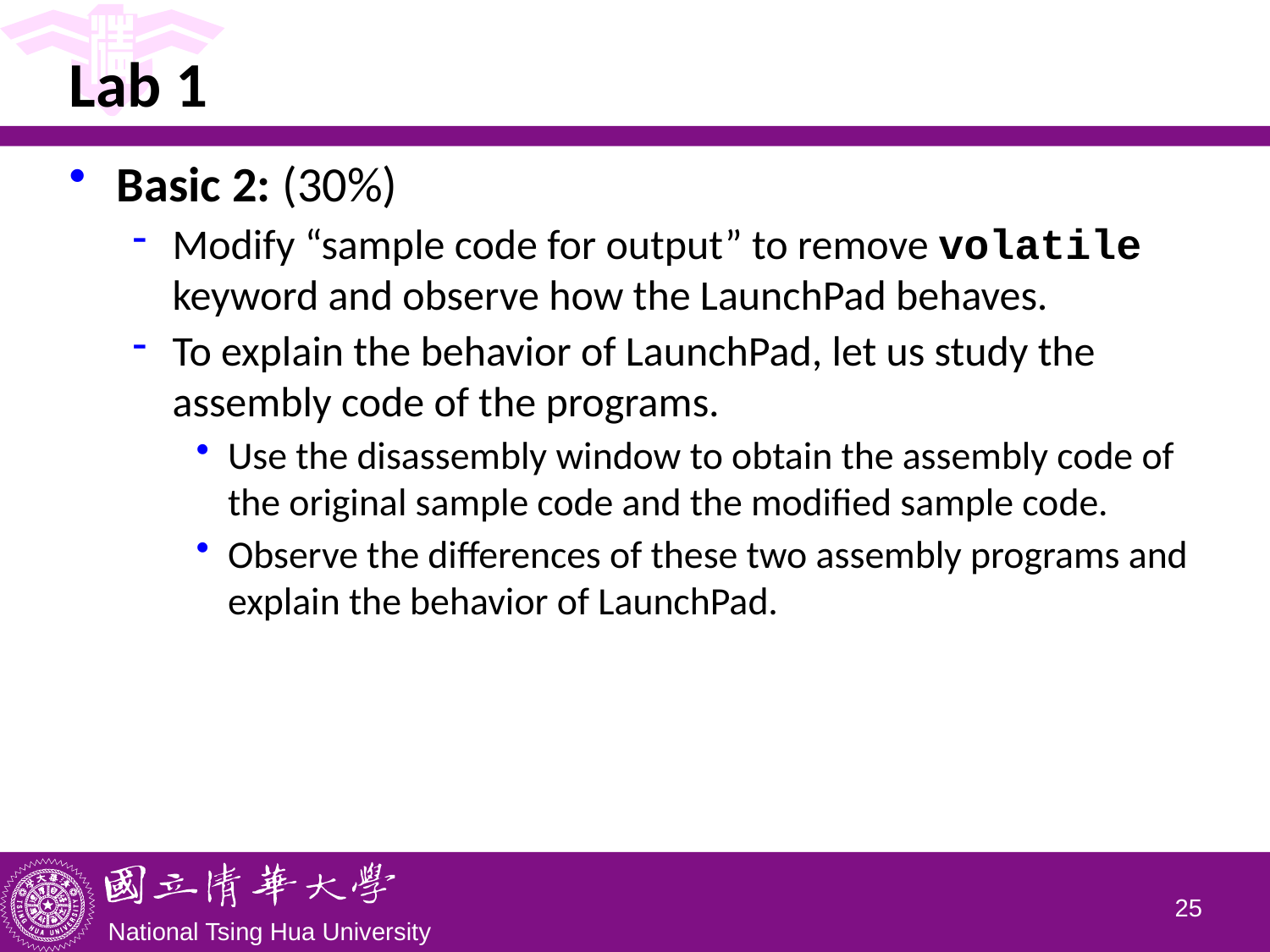

# Lab 1
Basic 2: (30%)
Modify “sample code for output” to remove volatile keyword and observe how the LaunchPad behaves.
To explain the behavior of LaunchPad, let us study the assembly code of the programs.
Use the disassembly window to obtain the assembly code of the original sample code and the modified sample code.
Observe the differences of these two assembly programs and explain the behavior of LaunchPad.

25